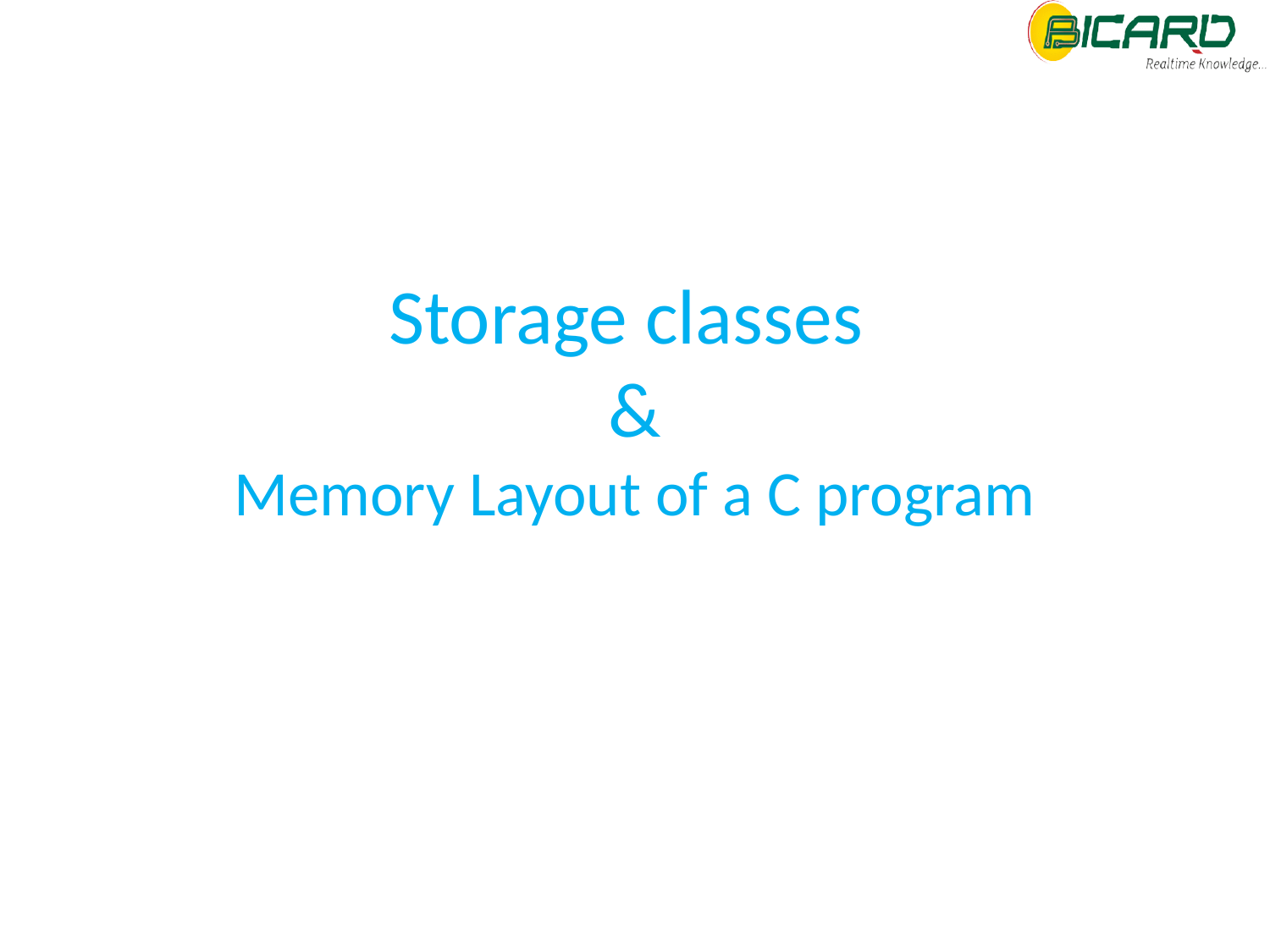

# Storage classes & Memory Layout of a C program